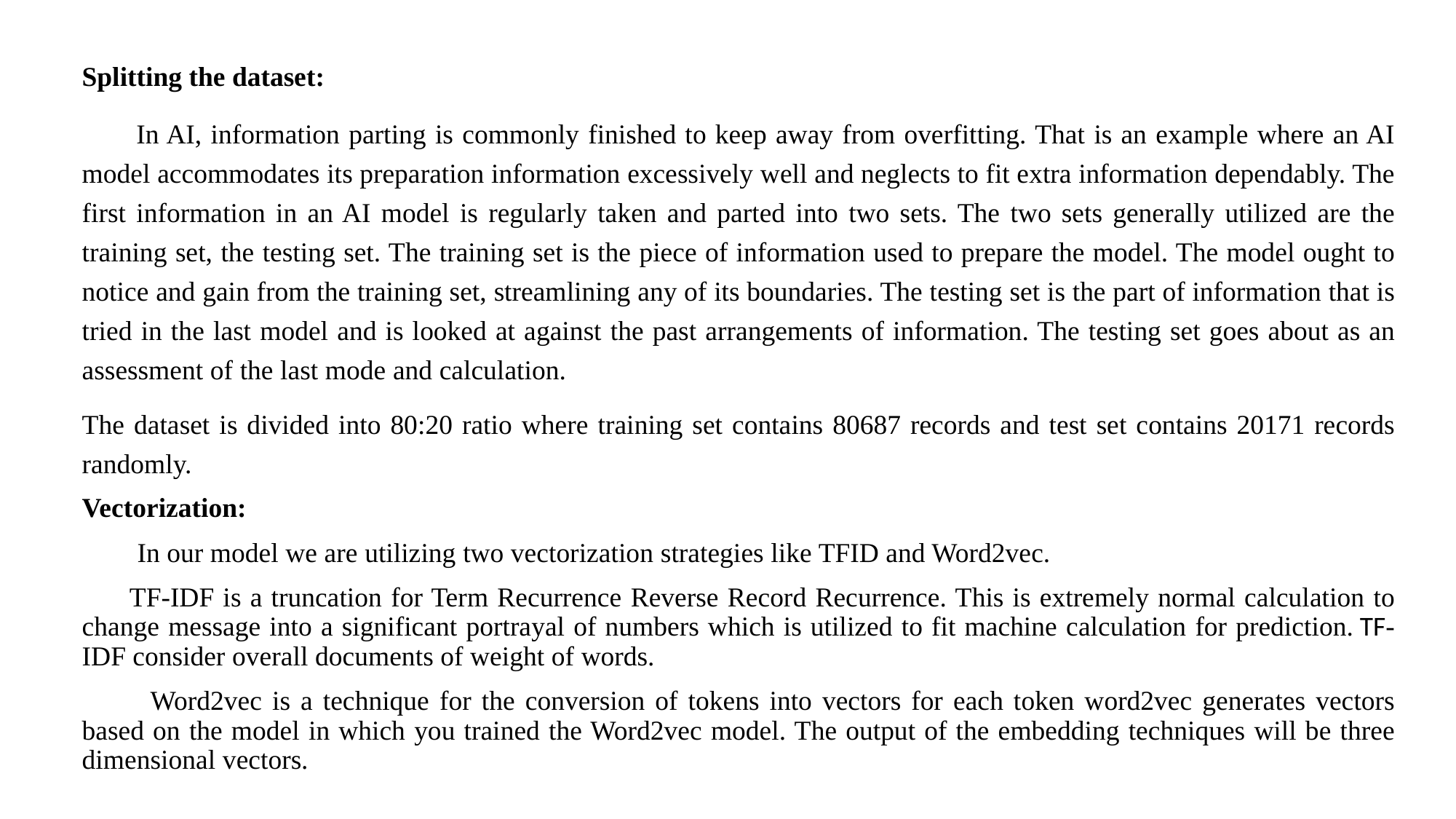

# Splitting the dataset:
       In AI, information parting is commonly finished to keep away from overfitting. That is an example where an AI model accommodates its preparation information excessively well and neglects to fit extra information dependably. The first information in an AI model is regularly taken and parted into two sets. The two sets generally utilized are the training set, the testing set. The training set is the piece of information used to prepare the model. The model ought to notice and gain from the training set, streamlining any of its boundaries. The testing set is the part of information that is tried in the last model and is looked at against the past arrangements of information. The testing set goes about as an assessment of the last mode and calculation.
The dataset is divided into 80:20 ratio where training set contains 80687 records and test set contains 20171 records randomly.
Vectorization:
        In our model we are utilizing two vectorization strategies like TFID and Word2vec.
      TF-IDF is a truncation for Term Recurrence Reverse Record Recurrence. This is extremely normal calculation to change message into a significant portrayal of numbers which is utilized to fit machine calculation for prediction. TF-IDF consider overall documents of weight of words.
        Word2vec is a technique for the conversion of tokens into vectors for each token word2vec generates vectors based on the model in which you trained the Word2vec model. The output of the embedding techniques will be three dimensional vectors.